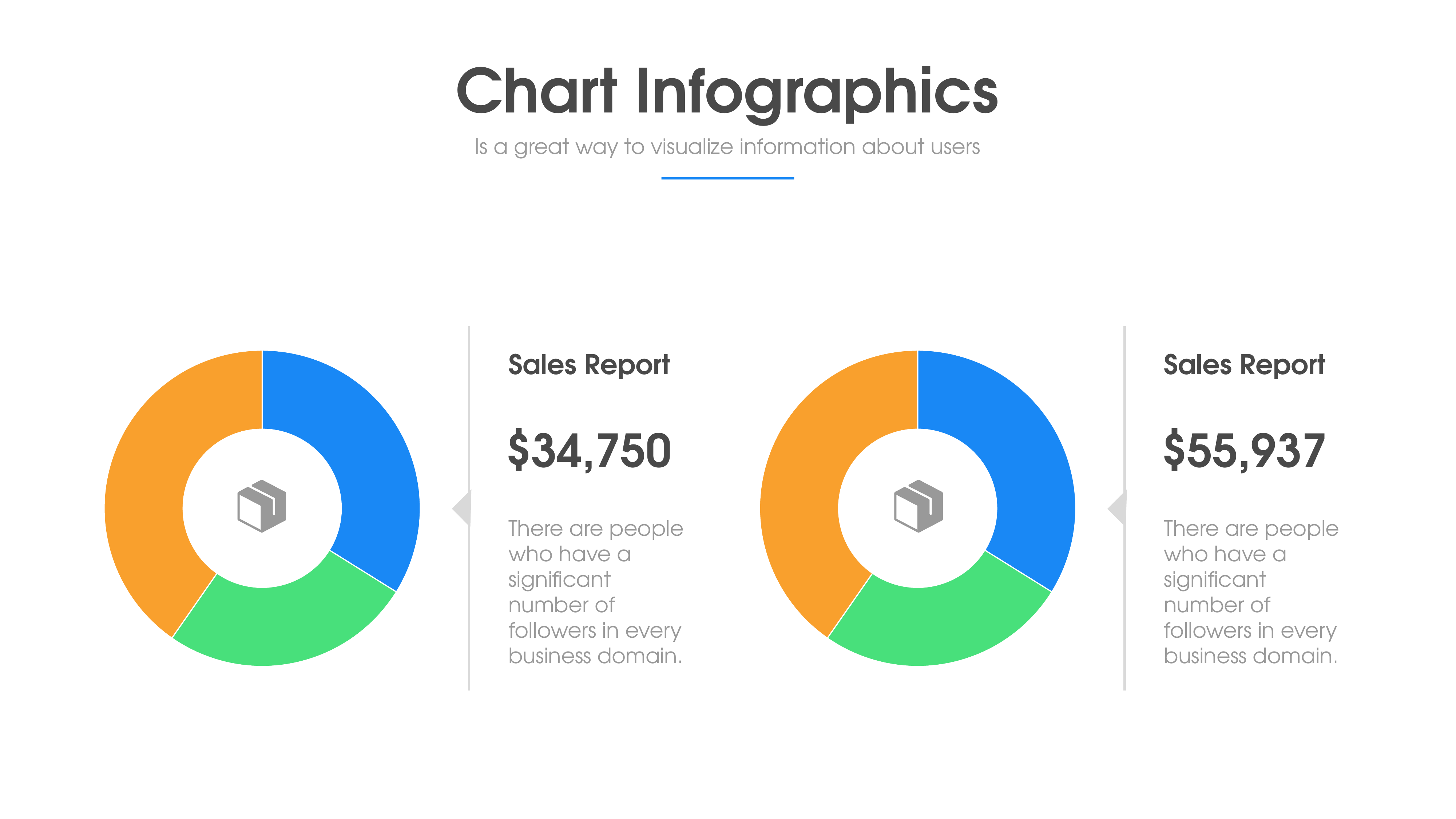

Chart Infographics
Is a great way to visualize information about users

### Chart

| Category | Column1 |
|---|---|
| A1 | 4.2 |
| A2 | 3.2 |
| A3 | 5.0 |
Sales Report
$34,750
There are people who have a significant number of followers in every business domain.

### Chart

| Category | Column1 |
|---|---|
| A1 | 4.2 |
| A2 | 3.2 |
| A3 | 5.0 |
Sales Report
$55,937
There are people who have a significant number of followers in every business domain.